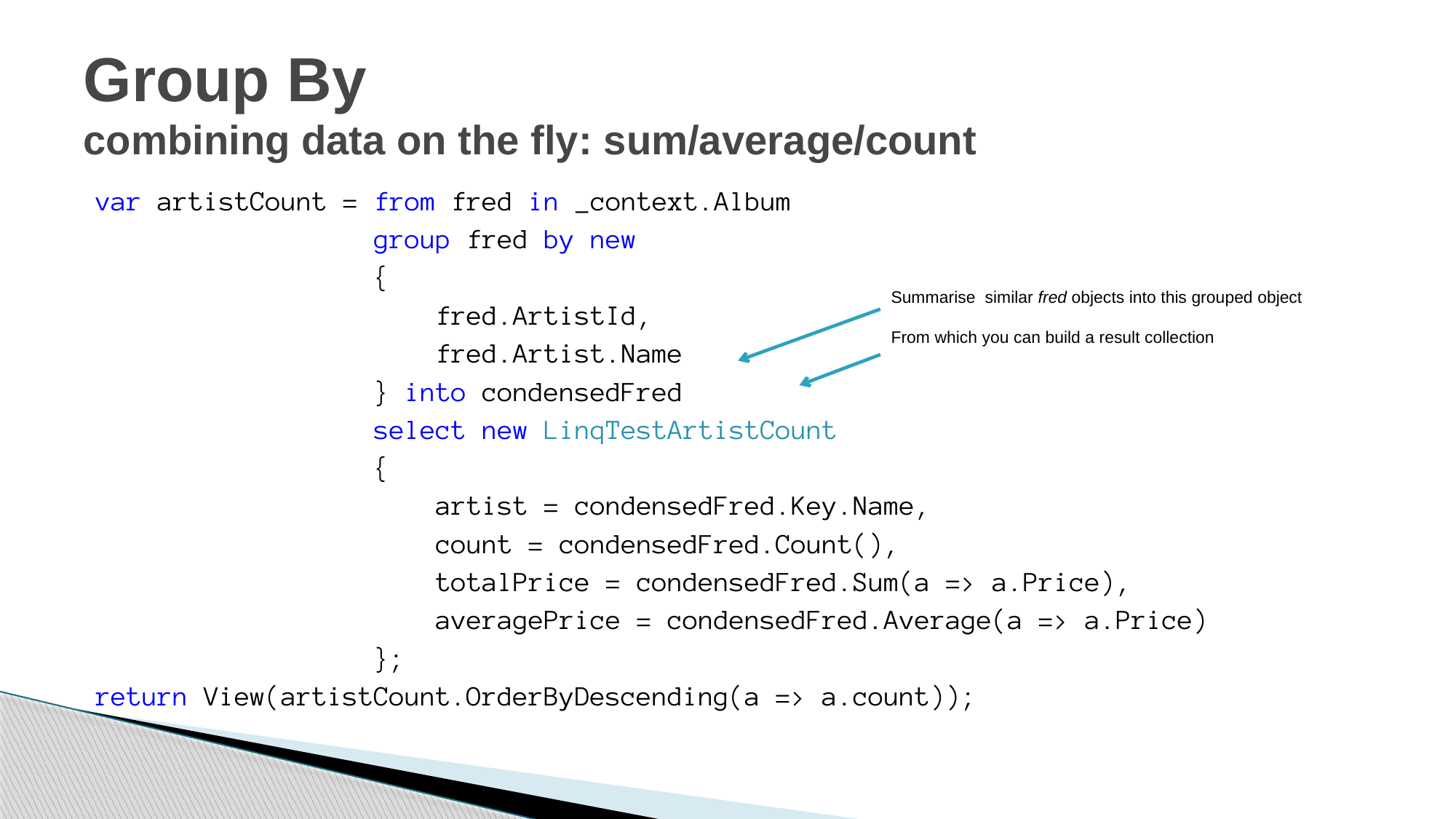

# Group By combining data on the fly: sum/average/count
var artistCount = from fred in _context.Album
                  group fred by new
                  {
                      fred.ArtistId,
                      fred.Artist.Name
                  } into condensedFred
                  select new LinqTestArtistCount
                  {
                      artist = condensedFred.Key.Name,
                      count = condensedFred.Count(),
                      totalPrice = condensedFred.Sum(a => a.Price),
                      averagePrice = condensedFred.Average(a => a.Price)
                  };
return View(artistCount.OrderByDescending(a => a.count));
Summarise  similar fred objects into this grouped object

From which you can build a result collection